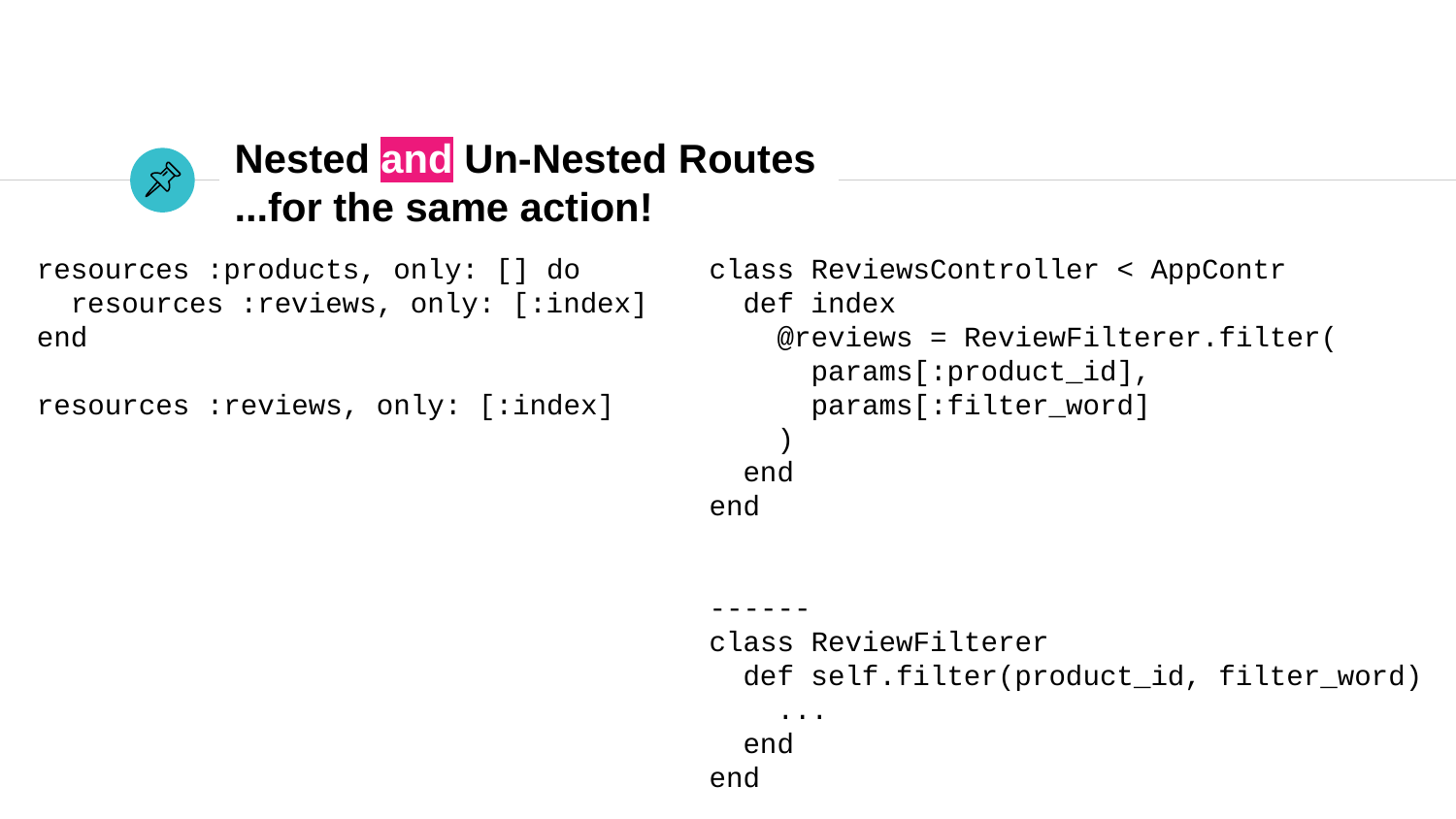

# Nested and Un-Nested Routes
...for the same action!

resources :products, only: [] do
  resources :reviews, only: [:index]
end

resources :reviews, only: [:index]
class ReviewsController < AppContr
  def index
    @reviews = ReviewFilterer.filter(
      params[:product_id],
      params[:filter_word]
    )
  end
end

------
class ReviewFilterer
  def self.filter(product_id, filter_word)
    ...
  end
end